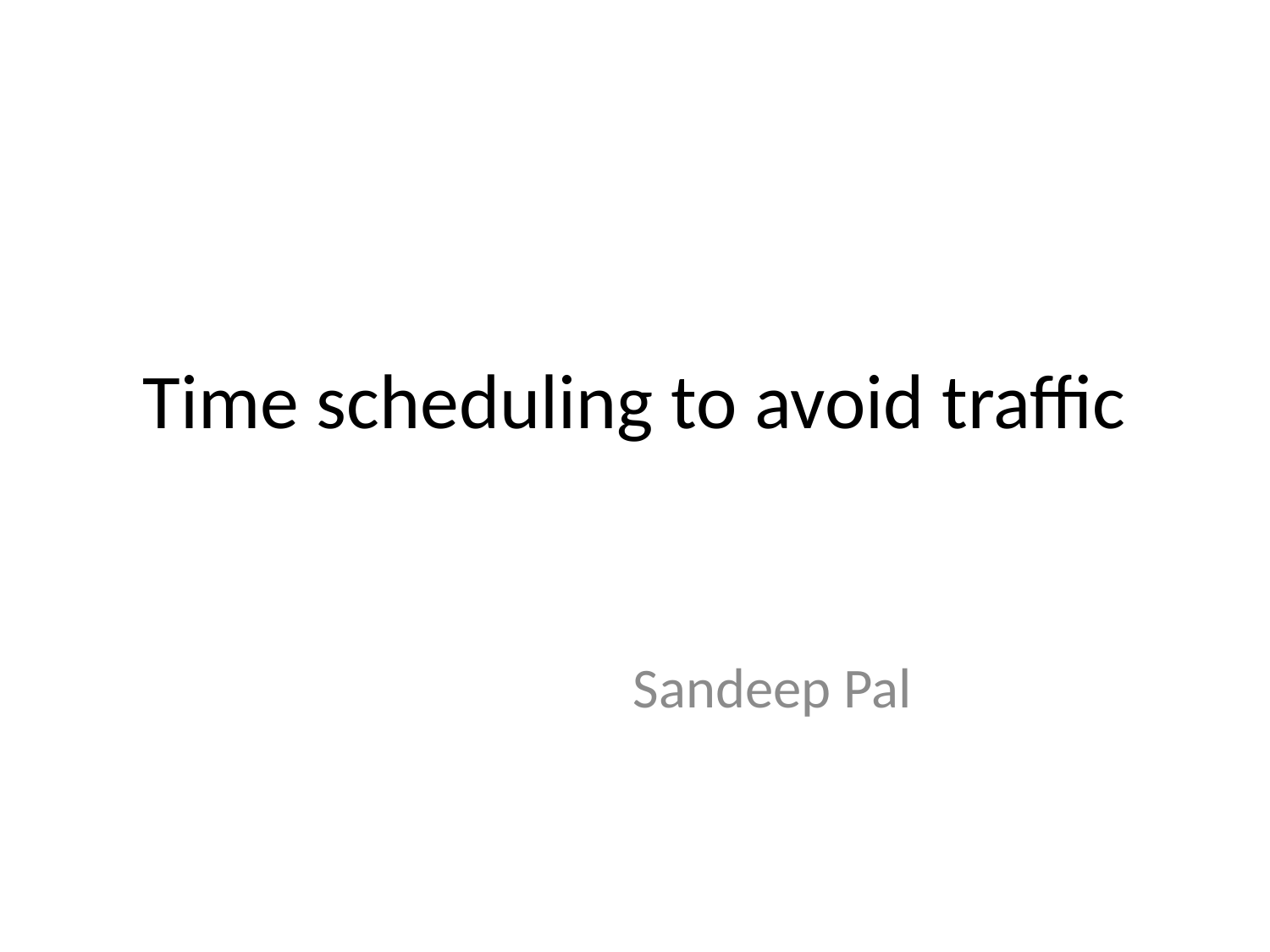

# Time scheduling to avoid traffic
Sandeep Pal